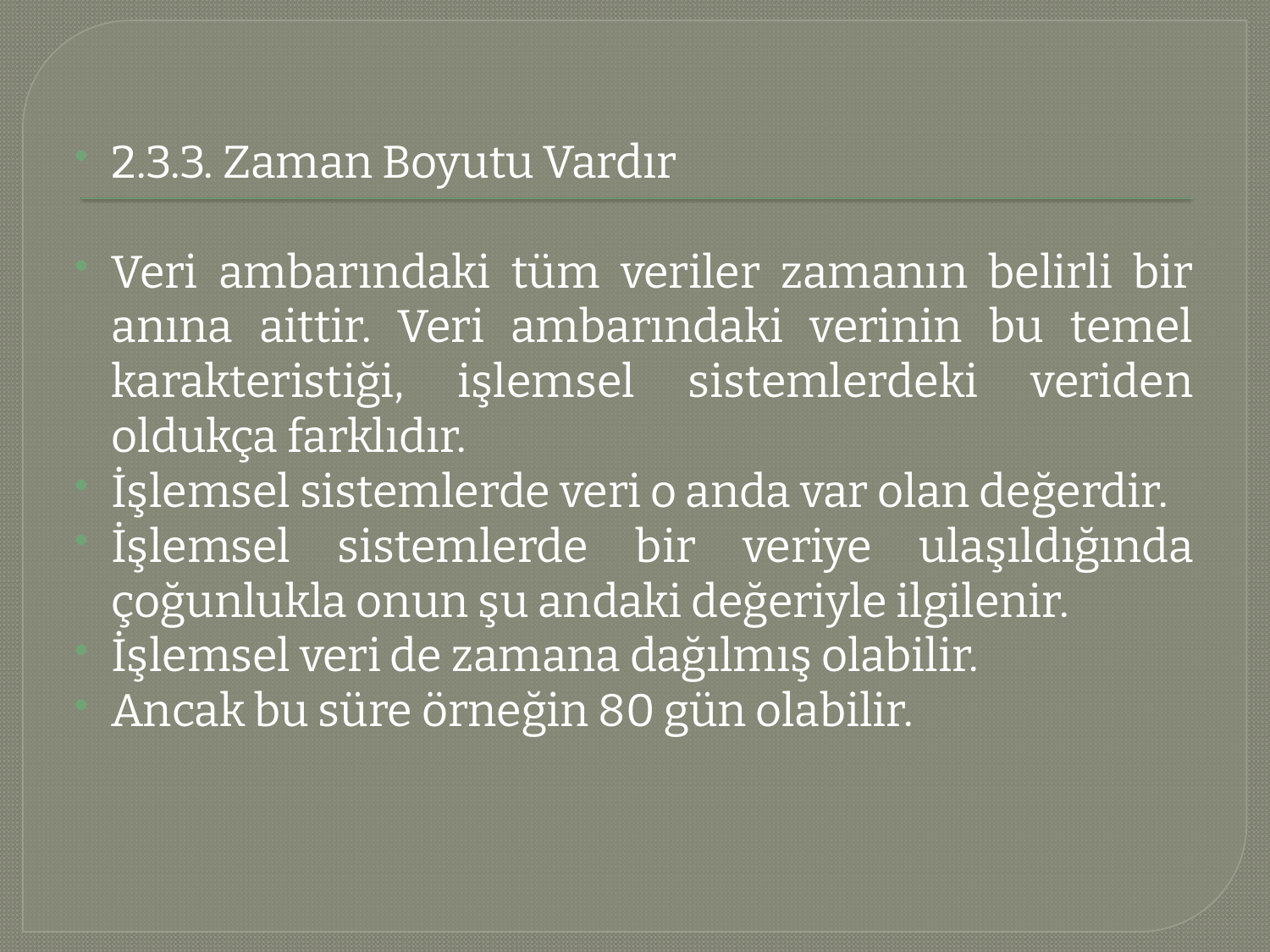

2.3.3. Zaman Boyutu Vardır

Veri ambarındaki tüm veriler zamanın belirli bir anına aittir. Veri ambarındaki verinin bu temel karakteristiği, işlemsel sistemlerdeki veriden oldukça farklıdır.
İşlemsel sistemlerde veri o anda var olan değerdir.
İşlemsel sistemlerde bir veriye ulaşıldığında çoğunlukla onun şu andaki değeriyle ilgilenir.
İşlemsel veri de zamana dağılmış olabilir.
Ancak bu süre örneğin 80 gün olabilir.